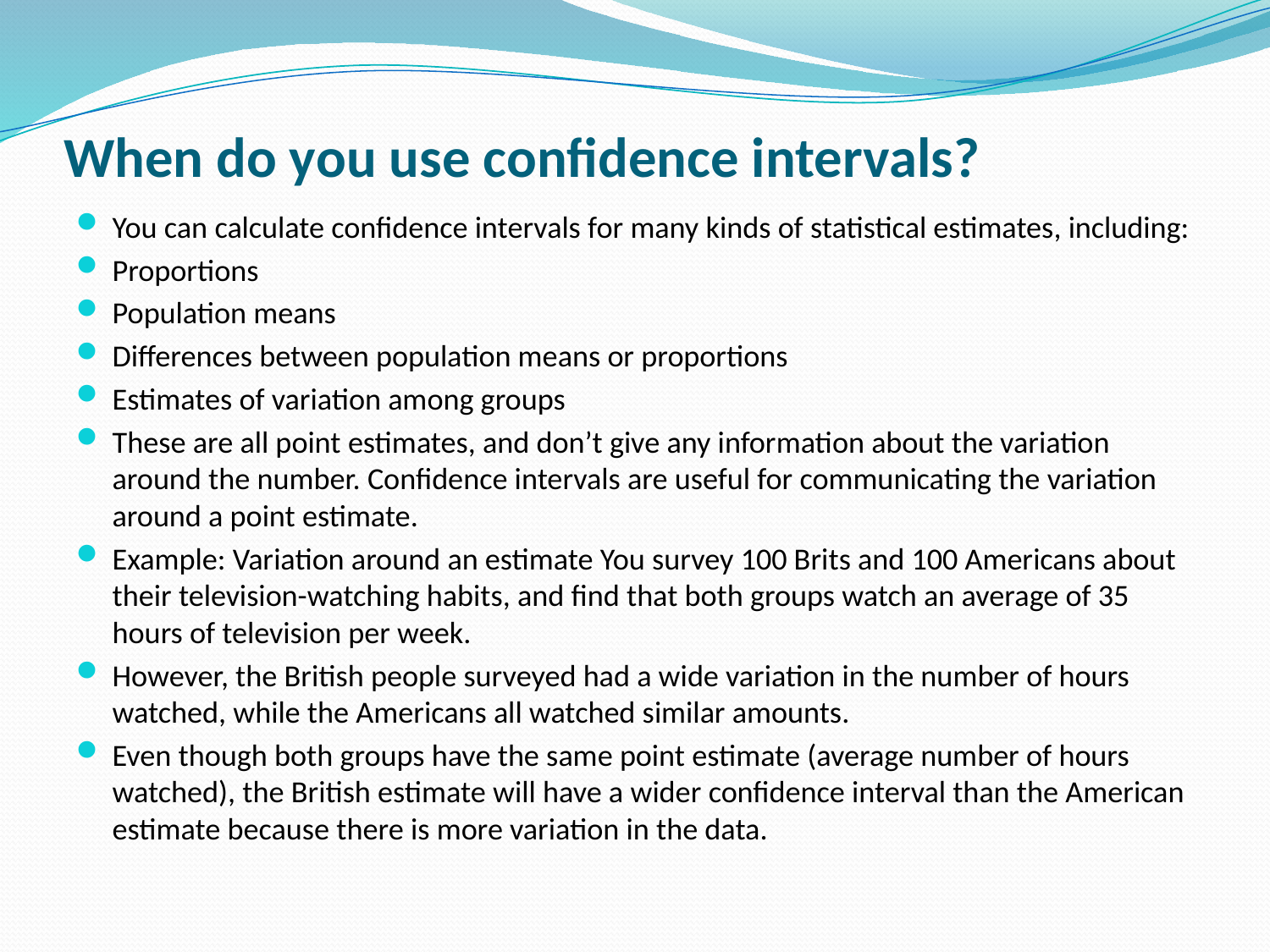

# When do you use confidence intervals?
You can calculate confidence intervals for many kinds of statistical estimates, including:
Proportions
Population means
Differences between population means or proportions
Estimates of variation among groups
These are all point estimates, and don’t give any information about the variation around the number. Confidence intervals are useful for communicating the variation around a point estimate.
Example: Variation around an estimate You survey 100 Brits and 100 Americans about their television-watching habits, and find that both groups watch an average of 35 hours of television per week.
However, the British people surveyed had a wide variation in the number of hours watched, while the Americans all watched similar amounts.
Even though both groups have the same point estimate (average number of hours watched), the British estimate will have a wider confidence interval than the American estimate because there is more variation in the data.